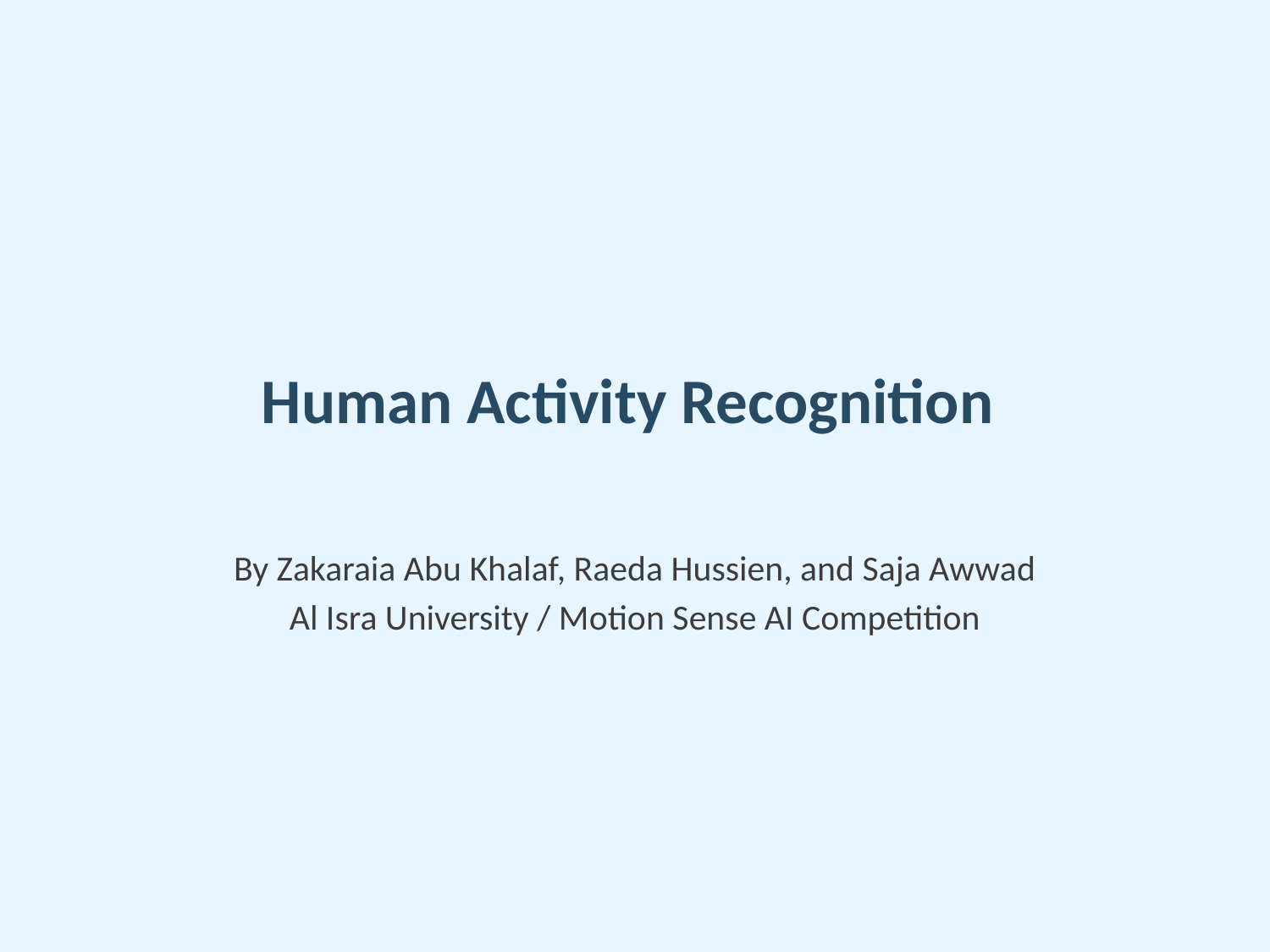

# Human Activity Recognition
By Zakaraia Abu Khalaf, Raeda Hussien, and Saja Awwad
Al Isra University / Motion Sense AI Competition